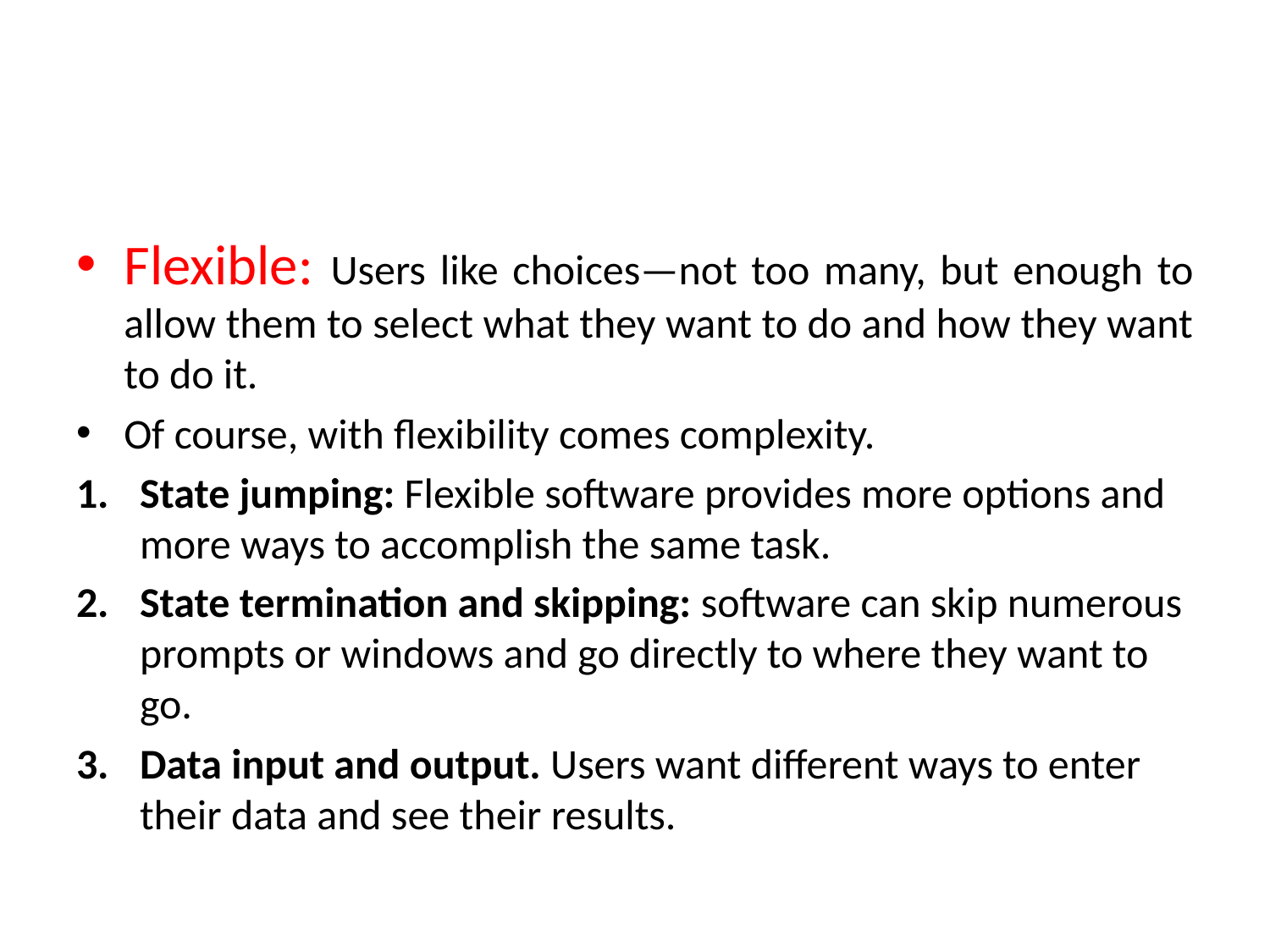

#
Flexible: Users like choices—not too many, but enough to allow them to select what they want to do and how they want to do it.
Of course, with flexibility comes complexity.
State jumping: Flexible software provides more options and more ways to accomplish the same task.
State termination and skipping: software can skip numerous prompts or windows and go directly to where they want to go.
Data input and output. Users want different ways to enter their data and see their results.